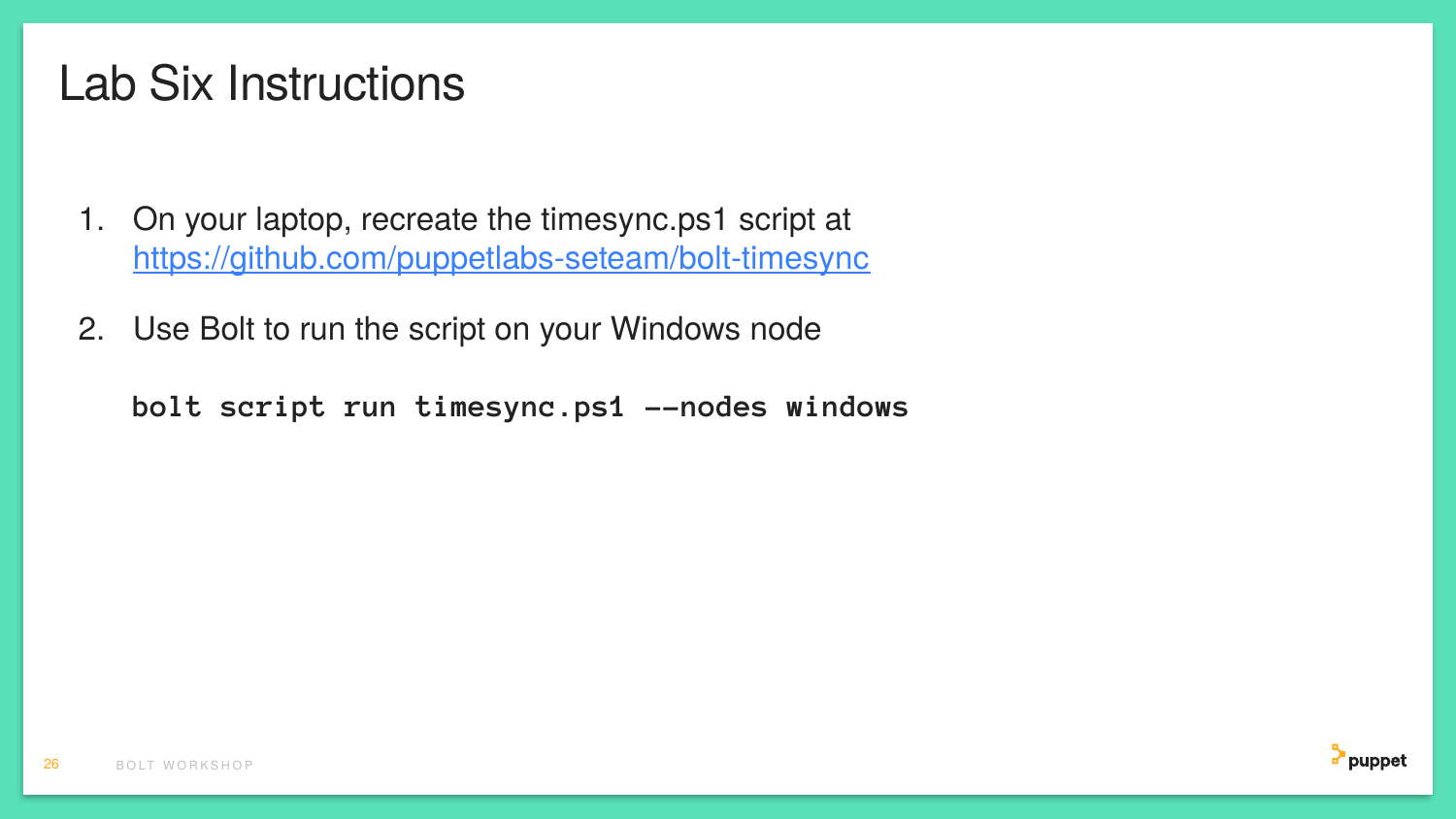

# Lab Six Instructions
On your laptop, recreate the timesync.ps1 script at https://github.com/puppetlabs-seteam/bolt-timesync
Use Bolt to run the script on your Windows node
bolt script run timesync.ps1 --nodes windows
26
Bolt workshop
Tip: To change the frame color of these slides, just right click anywhere outside of the slide, (or on its thumbnail in the left panel) and choose “Format Background”. Then change the background color in the “Format Background” panel to the right.